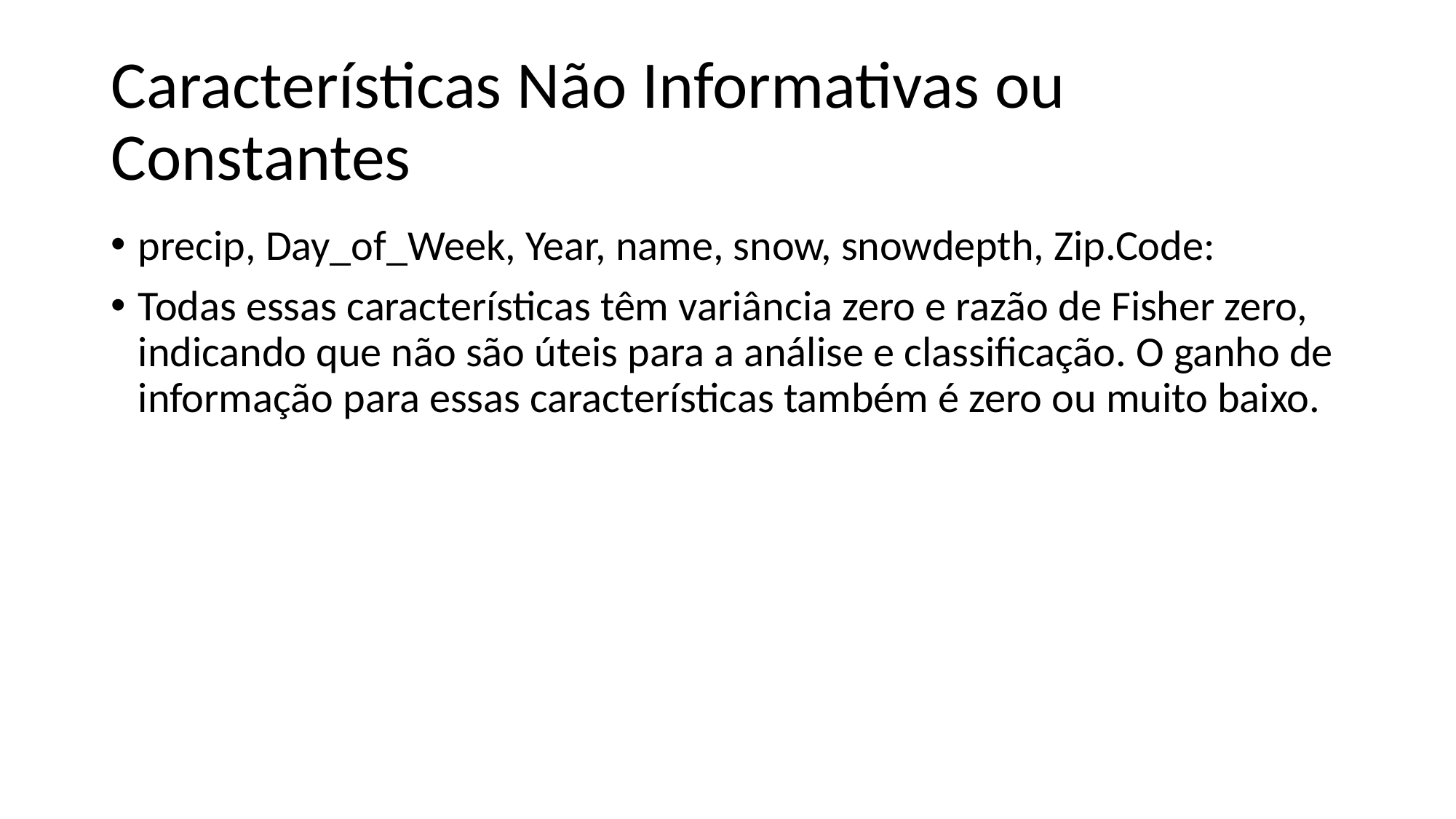

# Características Não Informativas ou Constantes
precip, Day_of_Week, Year, name, snow, snowdepth, Zip.Code:
Todas essas características têm variância zero e razão de Fisher zero, indicando que não são úteis para a análise e classificação. O ganho de informação para essas características também é zero ou muito baixo.